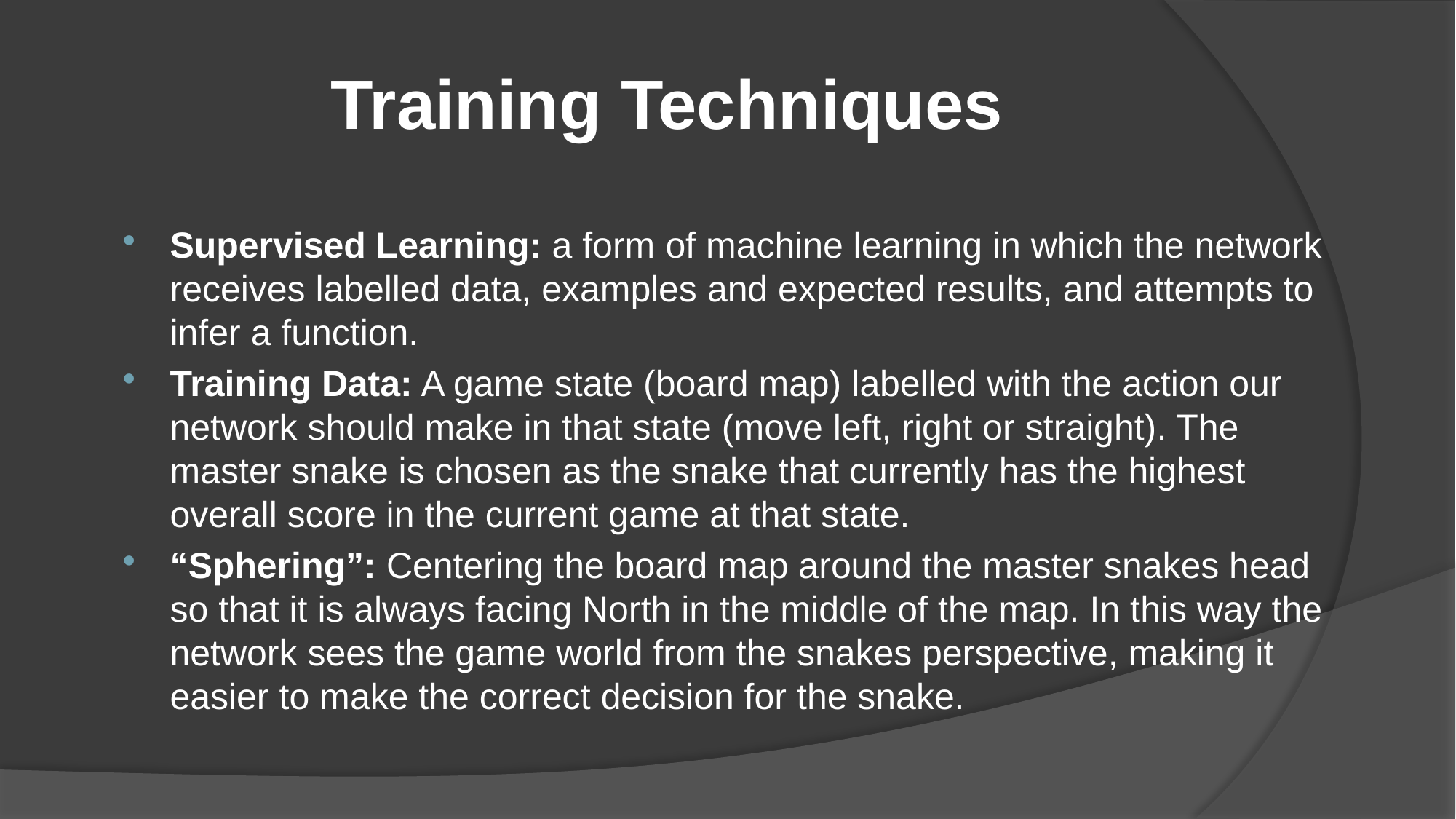

# Training Techniques
Supervised Learning: a form of machine learning in which the network receives labelled data, examples and expected results, and attempts to infer a function.
Training Data: A game state (board map) labelled with the action our network should make in that state (move left, right or straight). The master snake is chosen as the snake that currently has the highest overall score in the current game at that state.
“Sphering”: Centering the board map around the master snakes head so that it is always facing North in the middle of the map. In this way the network sees the game world from the snakes perspective, making it easier to make the correct decision for the snake.